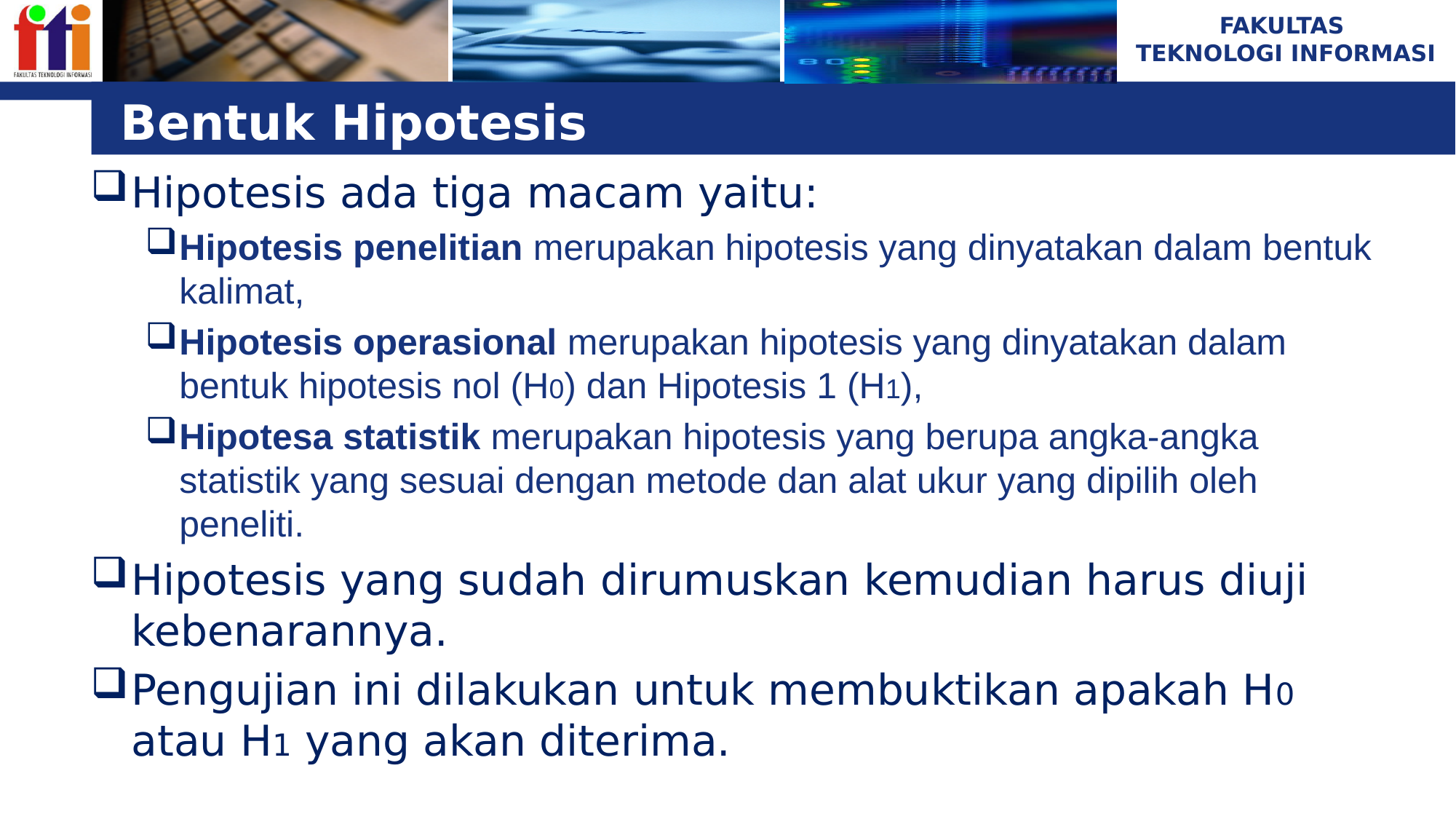

# Bentuk Hipotesis
Hipotesis ada tiga macam yaitu:
Hipotesis penelitian merupakan hipotesis yang dinyatakan dalam bentuk kalimat,
Hipotesis operasional merupakan hipotesis yang dinyatakan dalam bentuk hipotesis nol (H0) dan Hipotesis 1 (H1),
Hipotesa statistik merupakan hipotesis yang berupa angka-angka statistik yang sesuai dengan metode dan alat ukur yang dipilih oleh peneliti.
Hipotesis yang sudah dirumuskan kemudian harus diuji kebenarannya.
Pengujian ini dilakukan untuk membuktikan apakah H0 atau H1 yang akan diterima.